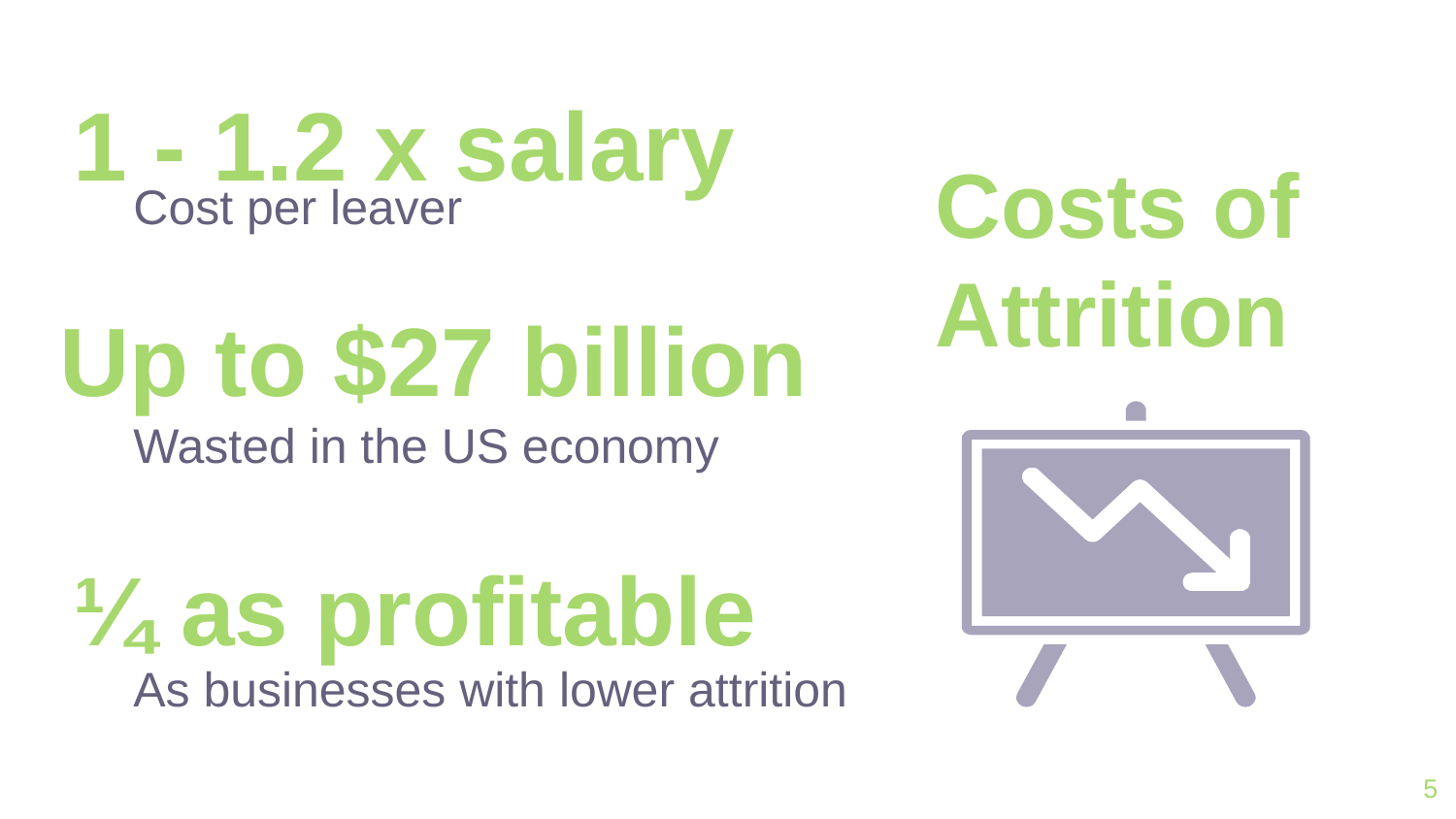

1 - 1.2 x salary
Costs of Attrition
Cost per leaver
Up to $27 billion

Wasted in the US economy
¼ as profitable
As businesses with lower attrition
5